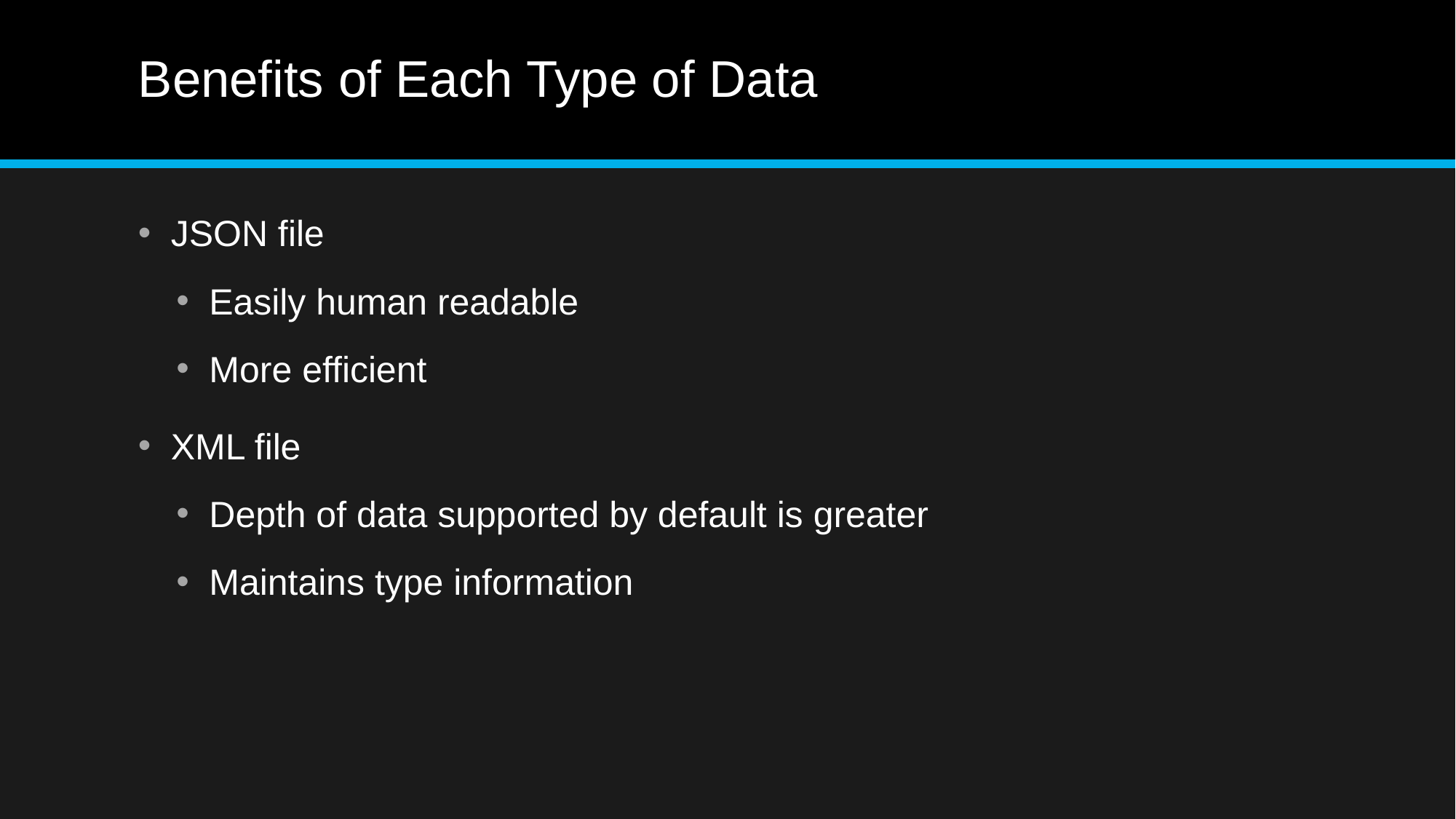

# Benefits of Each Type of Data
JSON file
Easily human readable
More efficient
XML file
Depth of data supported by default is greater
Maintains type information